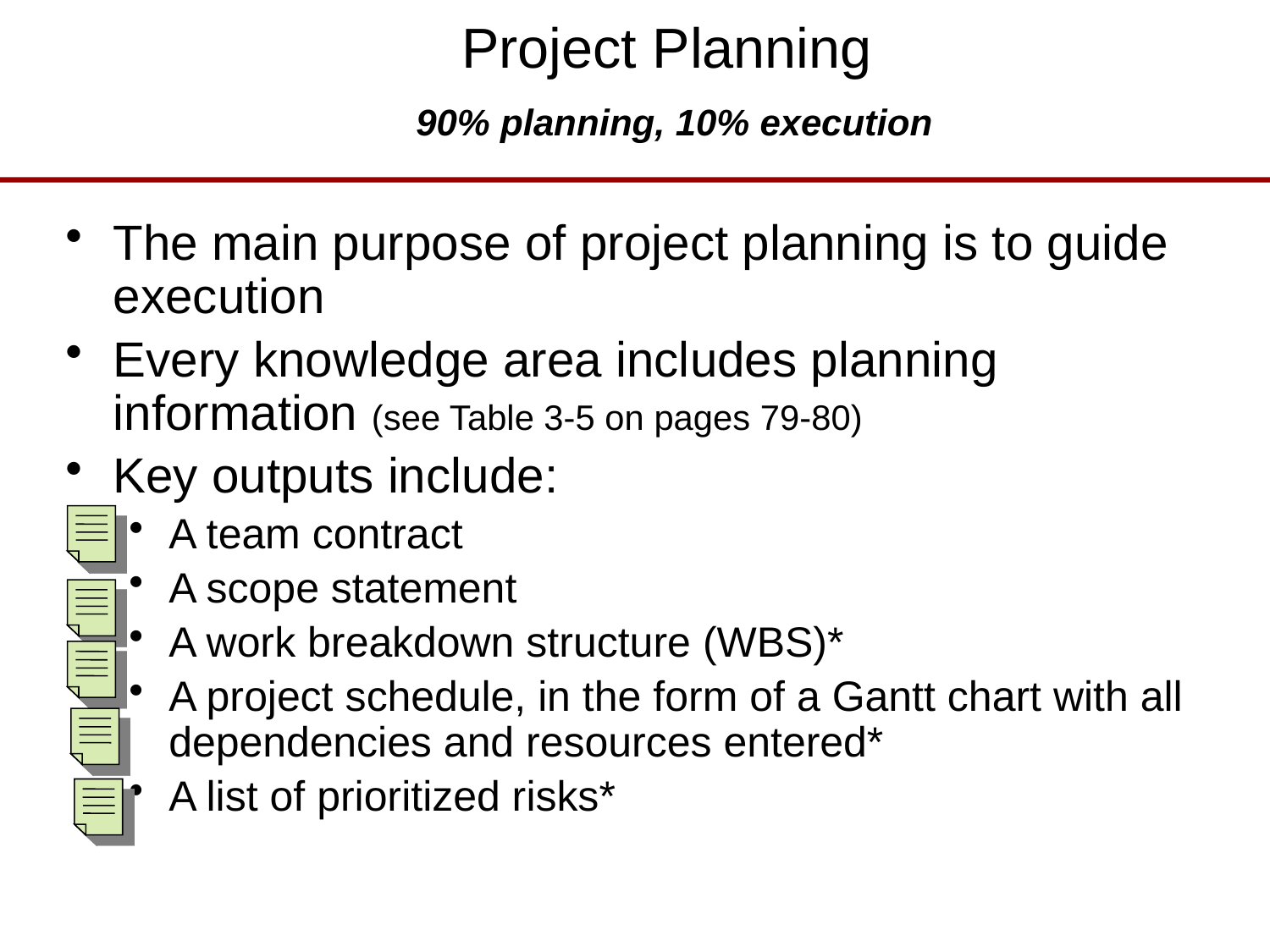

# Project Planning 90% planning, 10% execution
The main purpose of project planning is to guide execution
Every knowledge area includes planning information (see Table 3-5 on pages 79-80)
Key outputs include:
A team contract
A scope statement
A work breakdown structure (WBS)*
A project schedule, in the form of a Gantt chart with all dependencies and resources entered*
A list of prioritized risks*